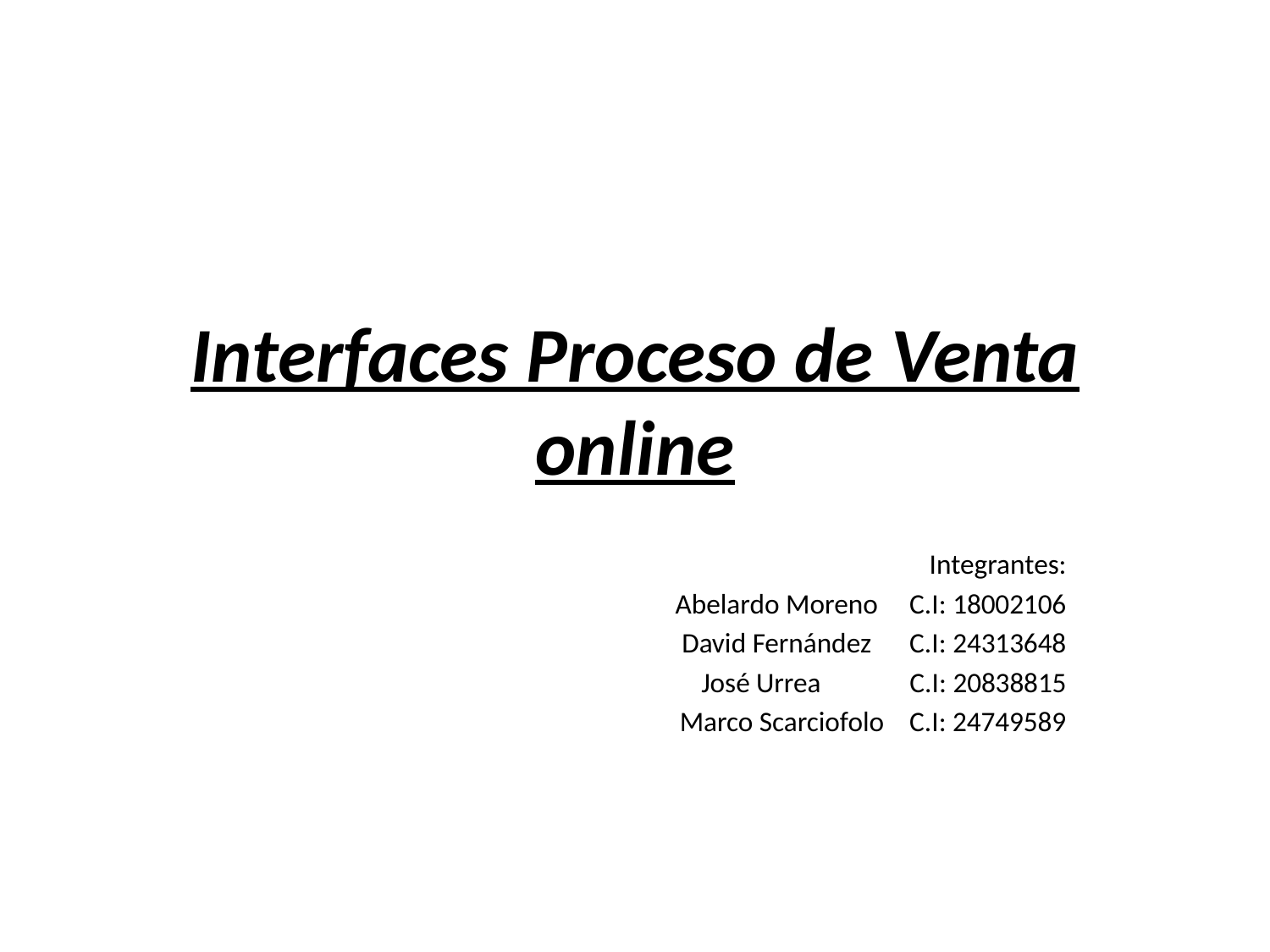

# Interfaces Proceso de Venta online
Integrantes:
Abelardo Moreno     C.I: 18002106
David Fernández      C.I: 24313648
José Urrea              C.I: 20838815
Marco Scarciofolo    C.I: 24749589